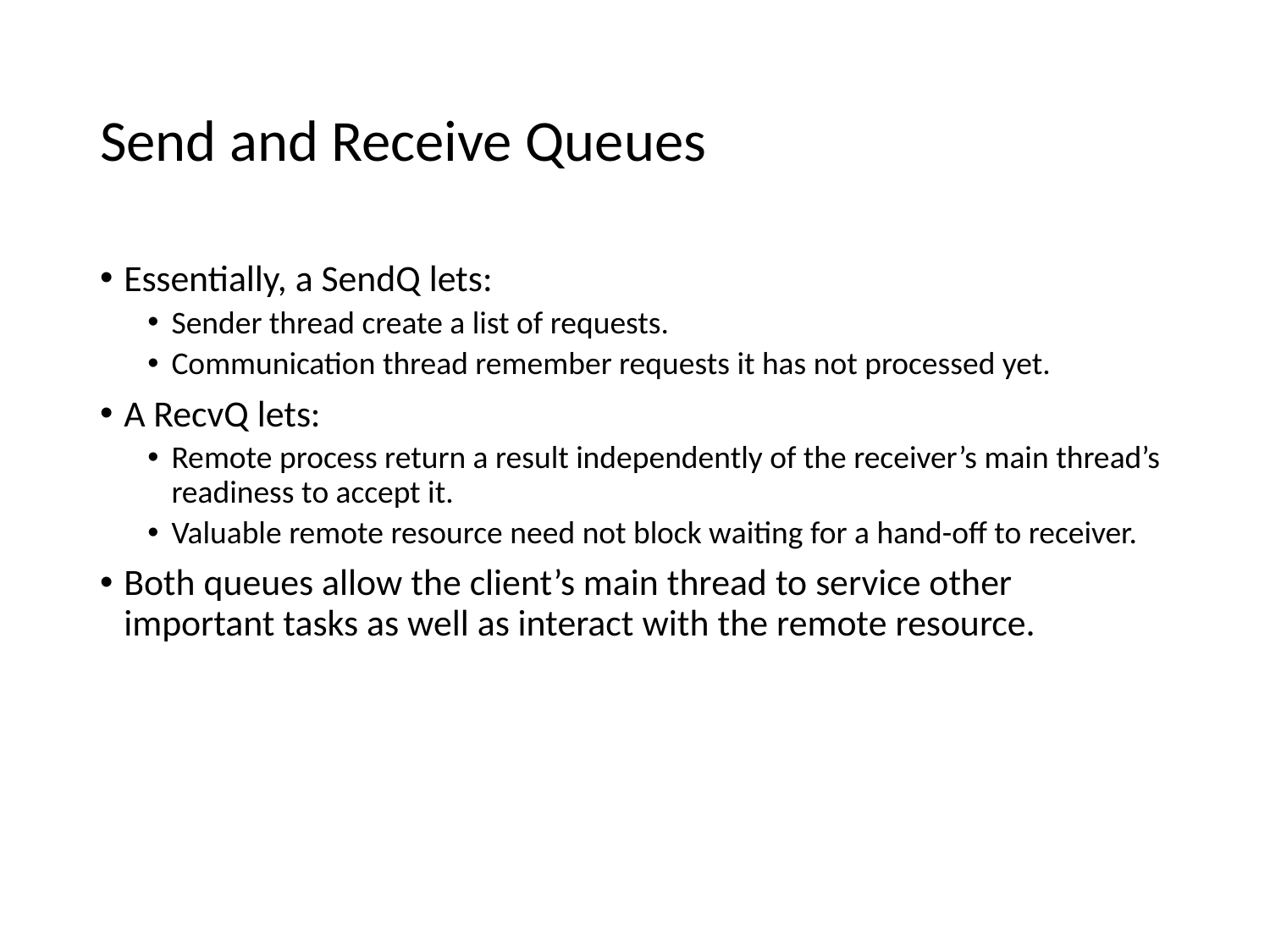

# Send and Receive Queues
Essentially, a SendQ lets:
Sender thread create a list of requests.
Communication thread remember requests it has not processed yet.
A RecvQ lets:
Remote process return a result independently of the receiver’s main thread’s readiness to accept it.
Valuable remote resource need not block waiting for a hand-off to receiver.
Both queues allow the client’s main thread to service other important tasks as well as interact with the remote resource.